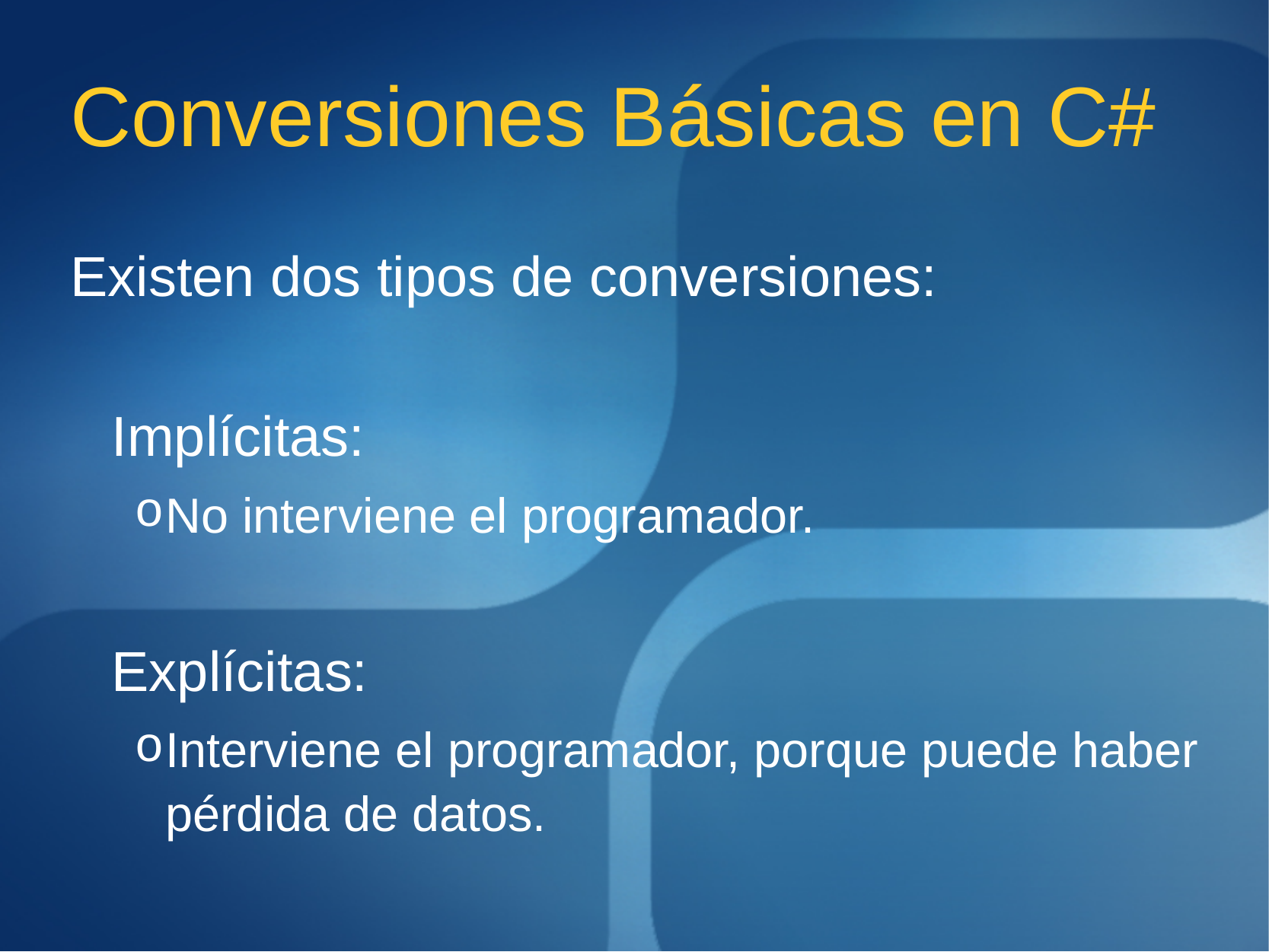

# Conversiones Básicas en C#
Existen dos tipos de conversiones:

Implícitas:
No interviene el programador.

Explícitas:
Interviene el programador, porque puede haber pérdida de datos.